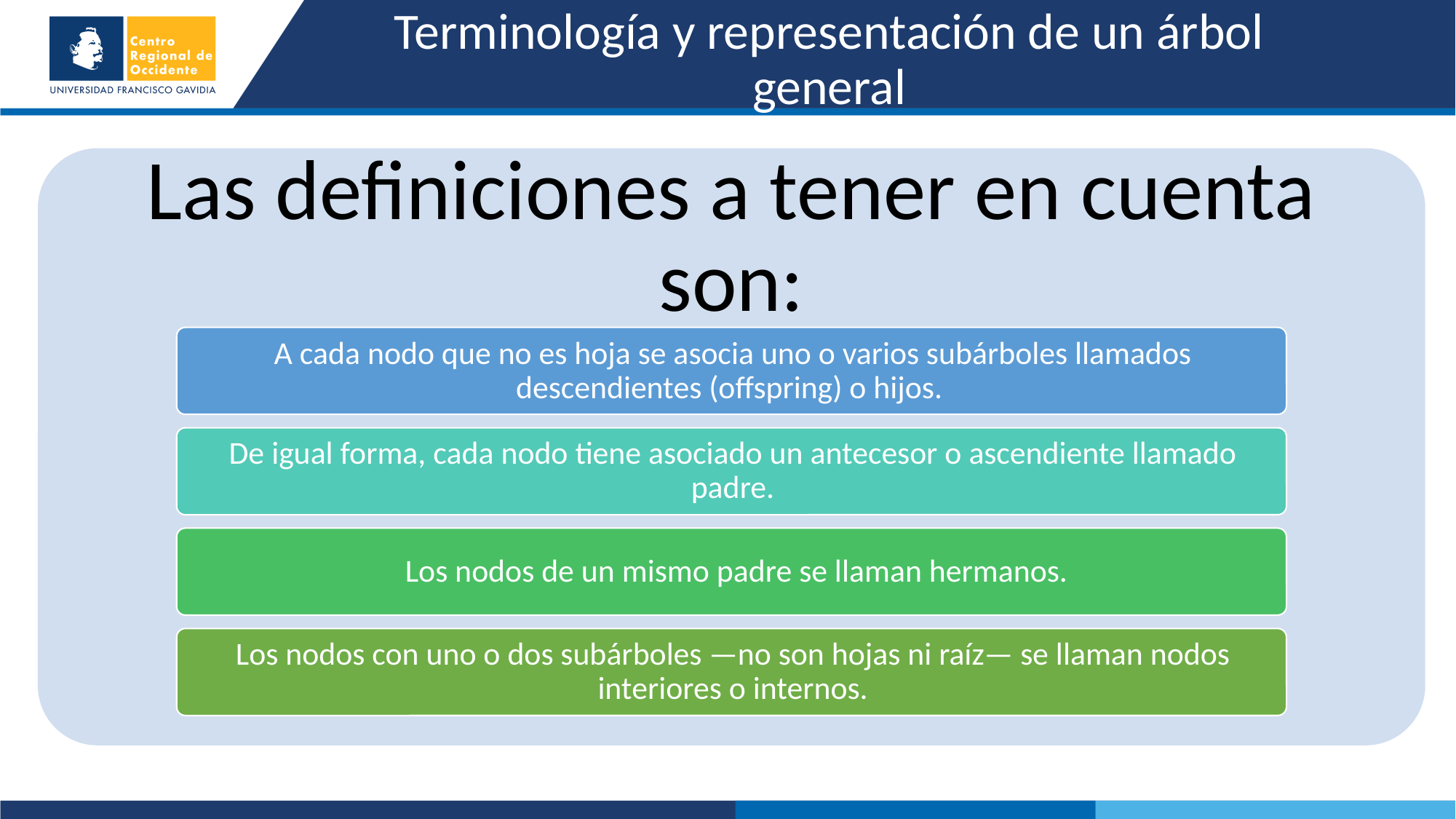

# Terminología y representación de un árbol general
Las definiciones a tener en cuenta son:
A cada nodo que no es hoja se asocia uno o varios subárboles llamados descendientes (offspring) o hijos.
De igual forma, cada nodo tiene asociado un antecesor o ascendiente llamado padre.
 Los nodos de un mismo padre se llaman hermanos.
Los nodos con uno o dos subárboles —no son hojas ni raíz— se llaman nodos interiores o internos.